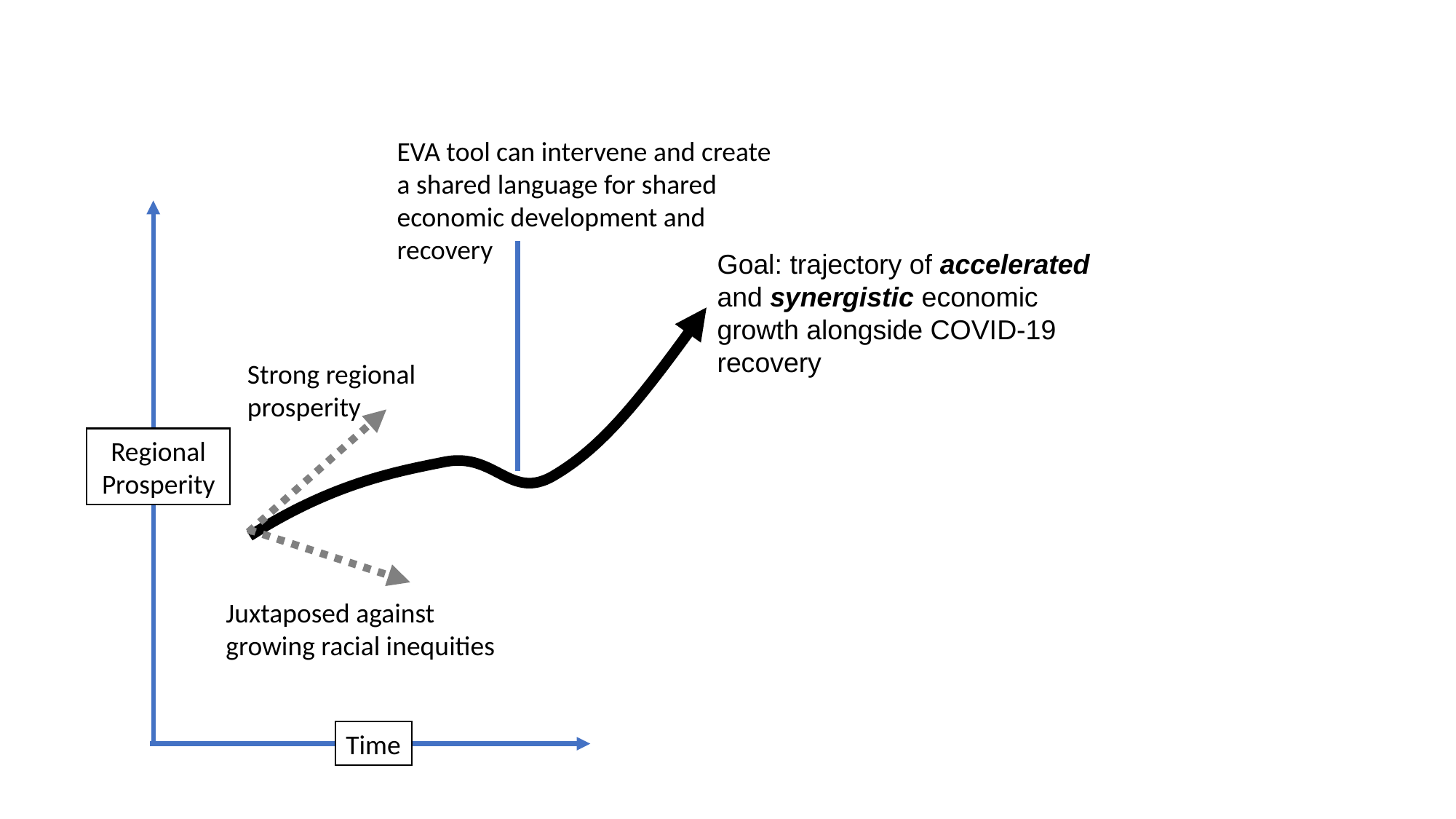

EVA tool can intervene and create a shared language for shared economic development and recovery
Goal: trajectory of accelerated and synergistic economic growth alongside COVID-19 recovery

Strong regional prosperity

Regional Prosperity

Juxtaposed against growing racial inequities
Time